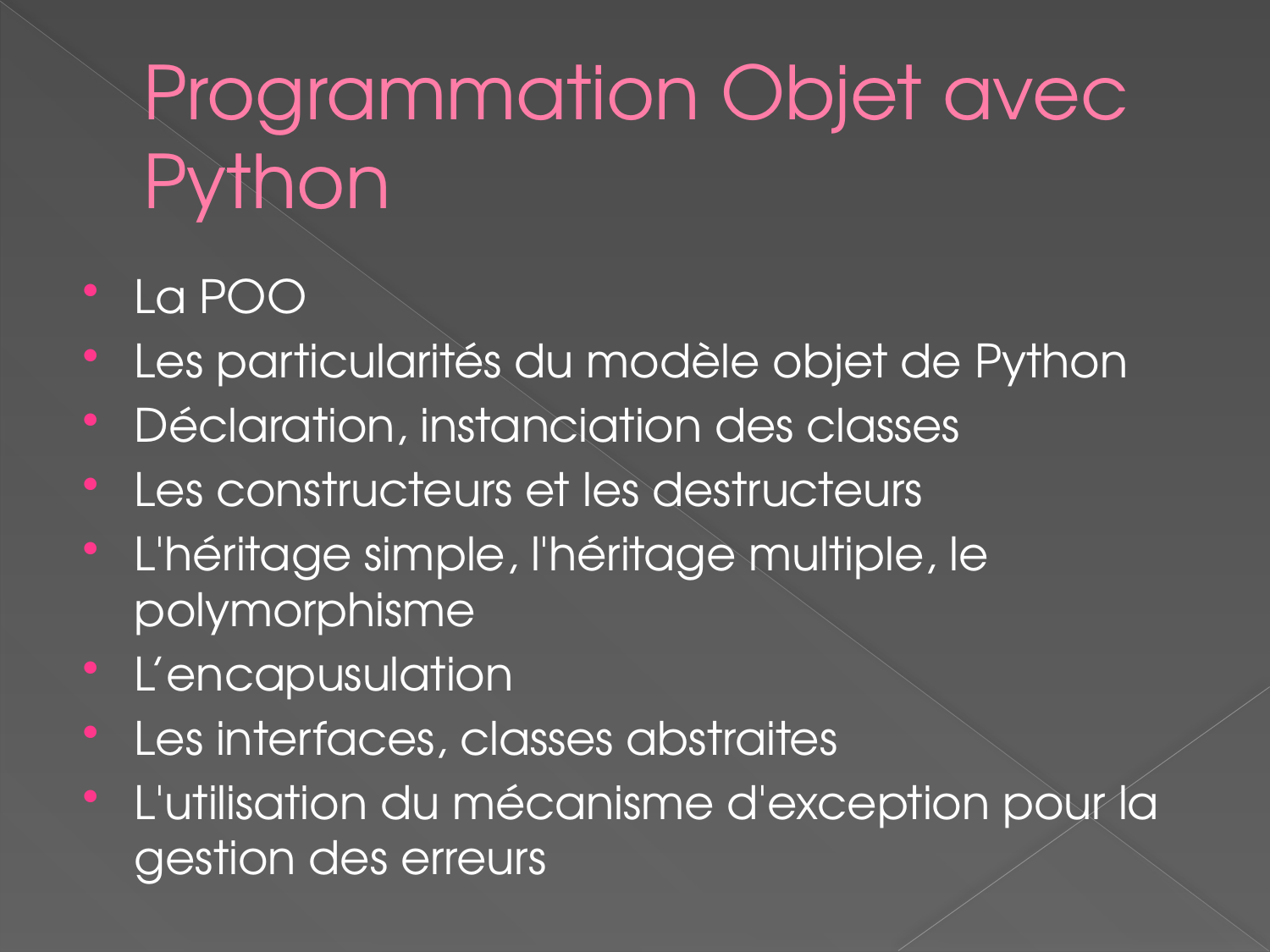

# Programmation Objet avec Python
La POO
Les particularités du modèle objet de Python
Déclaration, instanciation des classes
Les constructeurs et les destructeurs
L'héritage simple, l'héritage multiple, le polymorphisme
L’encapusulation
Les interfaces, classes abstraites
L'utilisation du mécanisme d'exception pour la gestion des erreurs